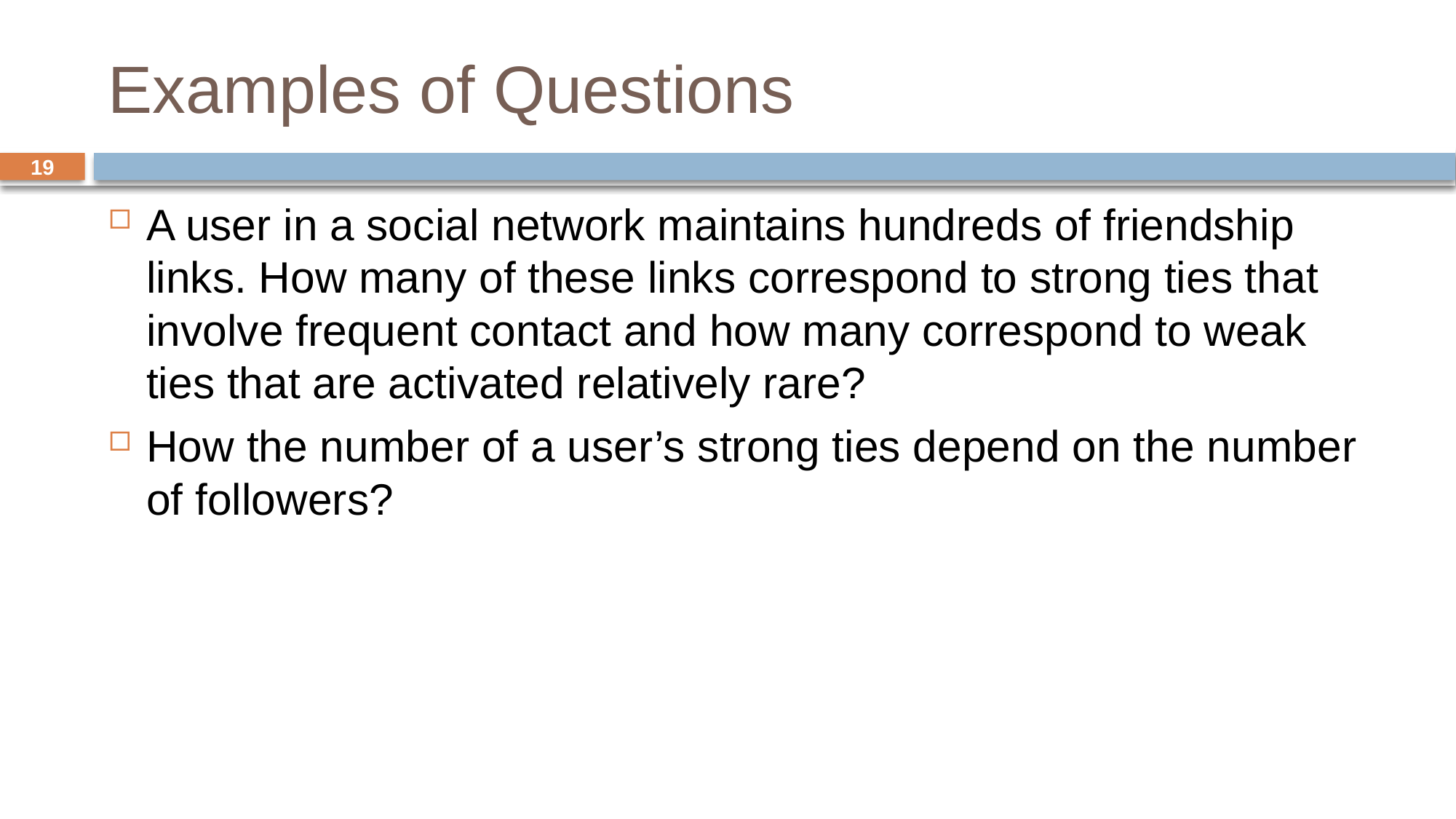

# Examples of Questions
19
A user in a social network maintains hundreds of friendship links. How many of these links correspond to strong ties that involve frequent contact and how many correspond to weak ties that are activated relatively rare?
How the number of a user’s strong ties depend on the number of followers?